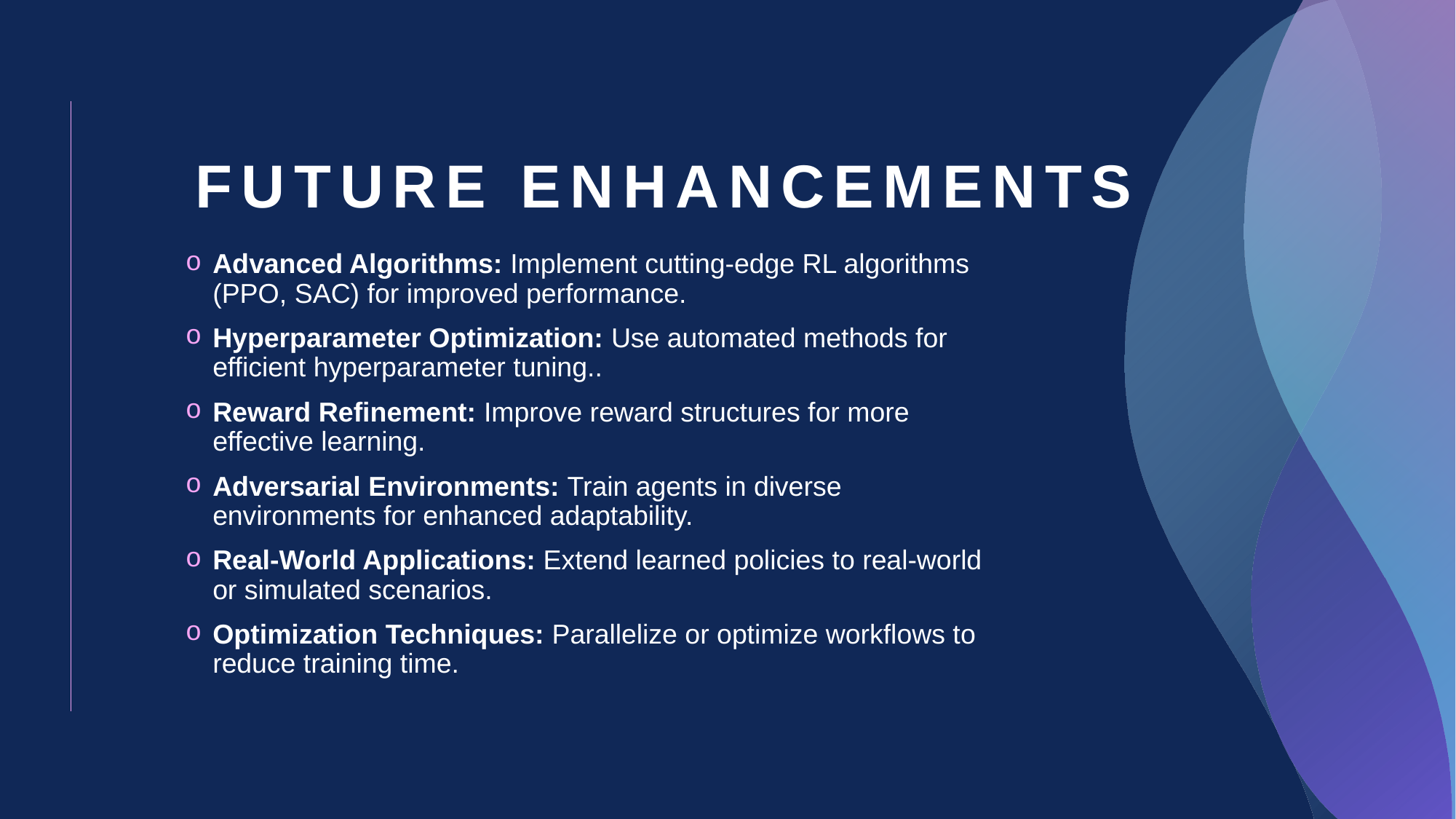

# Future enhancements
Advanced Algorithms: Implement cutting-edge RL algorithms (PPO, SAC) for improved performance.
Hyperparameter Optimization: Use automated methods for efficient hyperparameter tuning..
Reward Refinement: Improve reward structures for more effective learning.
Adversarial Environments: Train agents in diverse environments for enhanced adaptability.
Real-World Applications: Extend learned policies to real-world or simulated scenarios.
Optimization Techniques: Parallelize or optimize workflows to reduce training time.